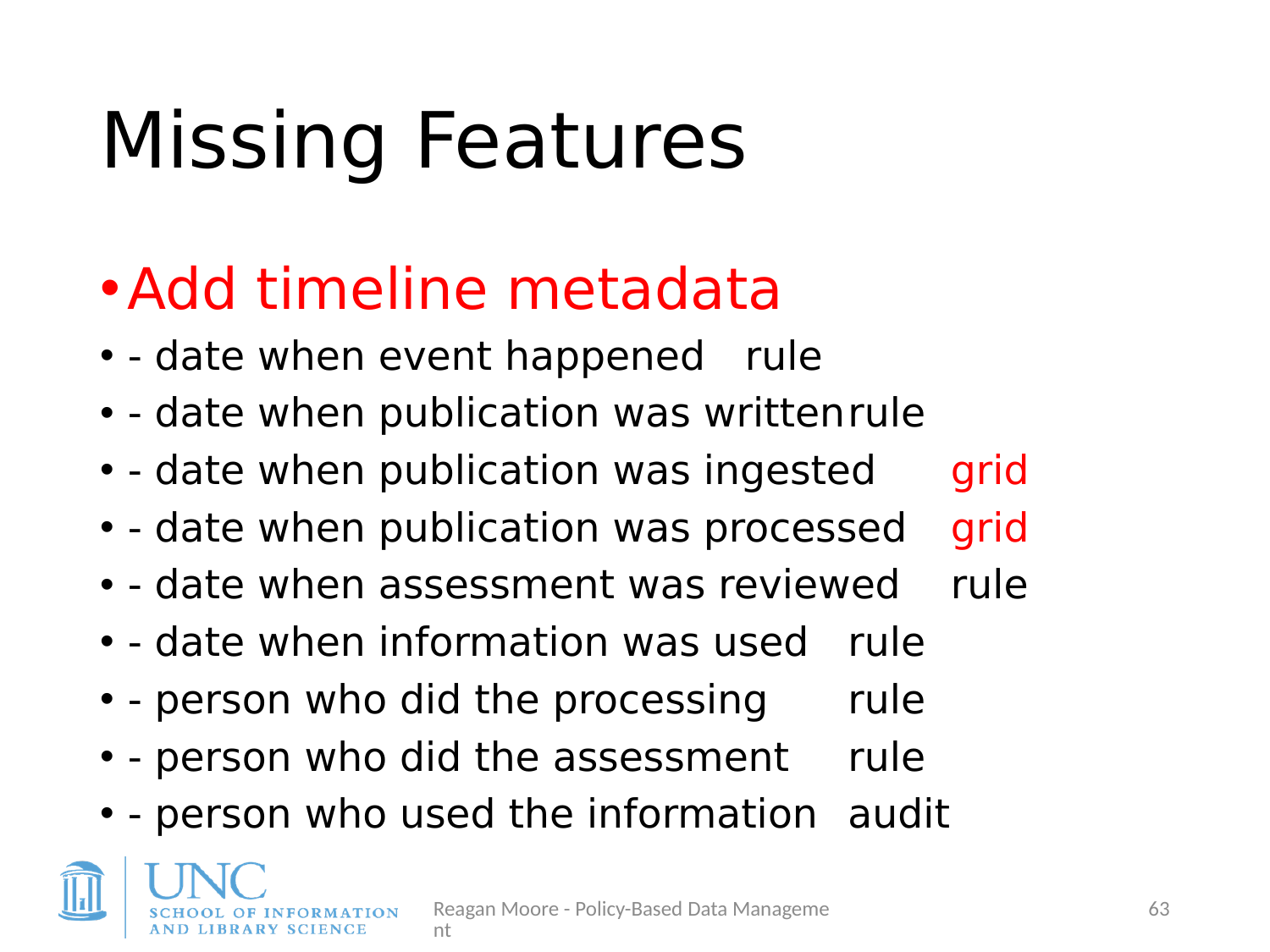

# Missing Features
Add timeline metadata
- date when event happened			rule
- date when publication was written		rule
- date when publication was ingested	grid
- date when publication was processed	grid
- date when assessment was reviewed	rule
- date when information was used		rule
- person who did the processing		rule
- person who did the assessment		rule
- person who used the information		audit
Reagan Moore - Policy-Based Data Management
63